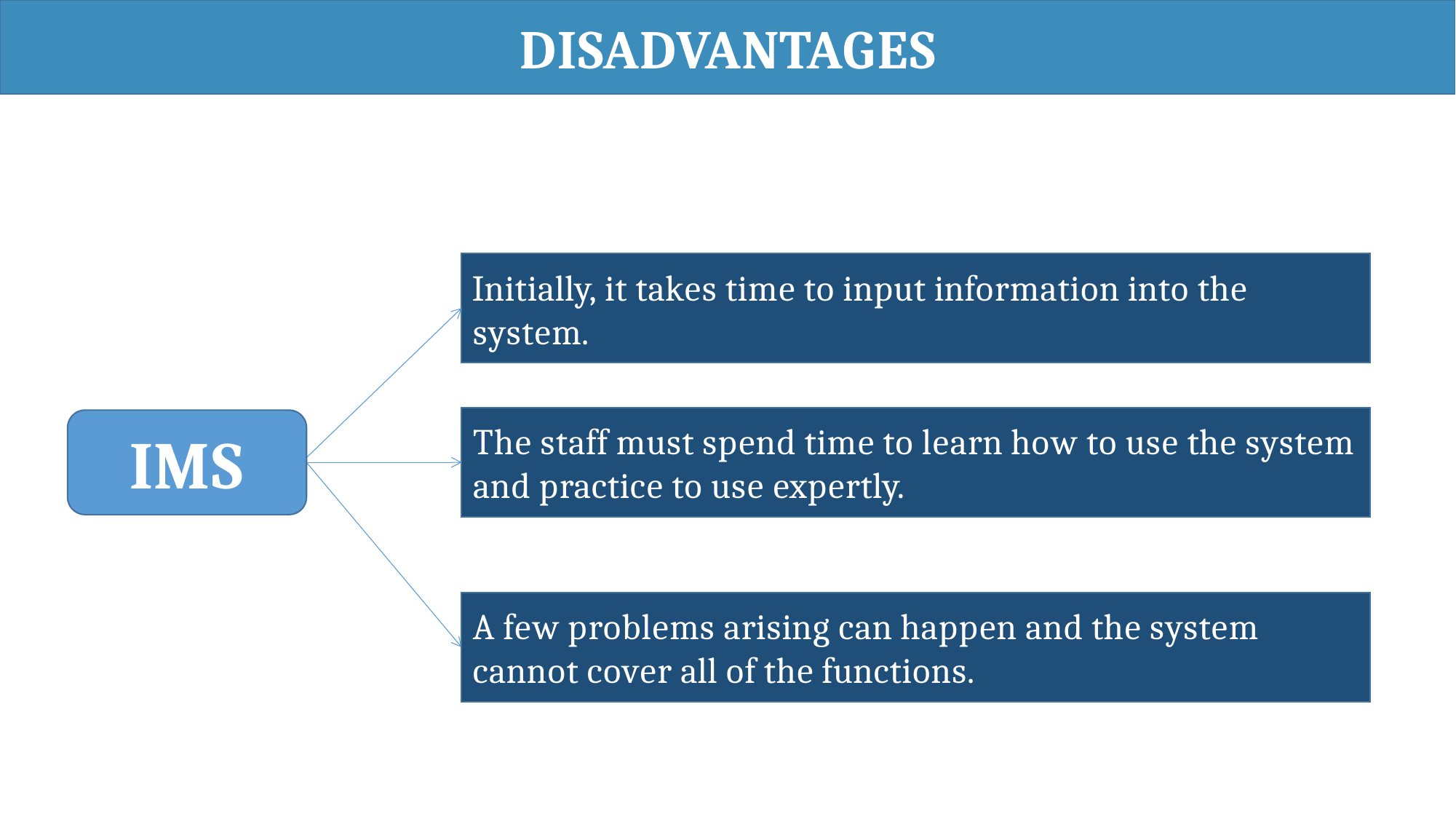

DISADVANTAGES
Initially, it takes time to input information into the system.
The staff must spend time to learn how to use the system and practice to use expertly.
IMS
A few problems arising can happen and the system cannot cover all of the functions.